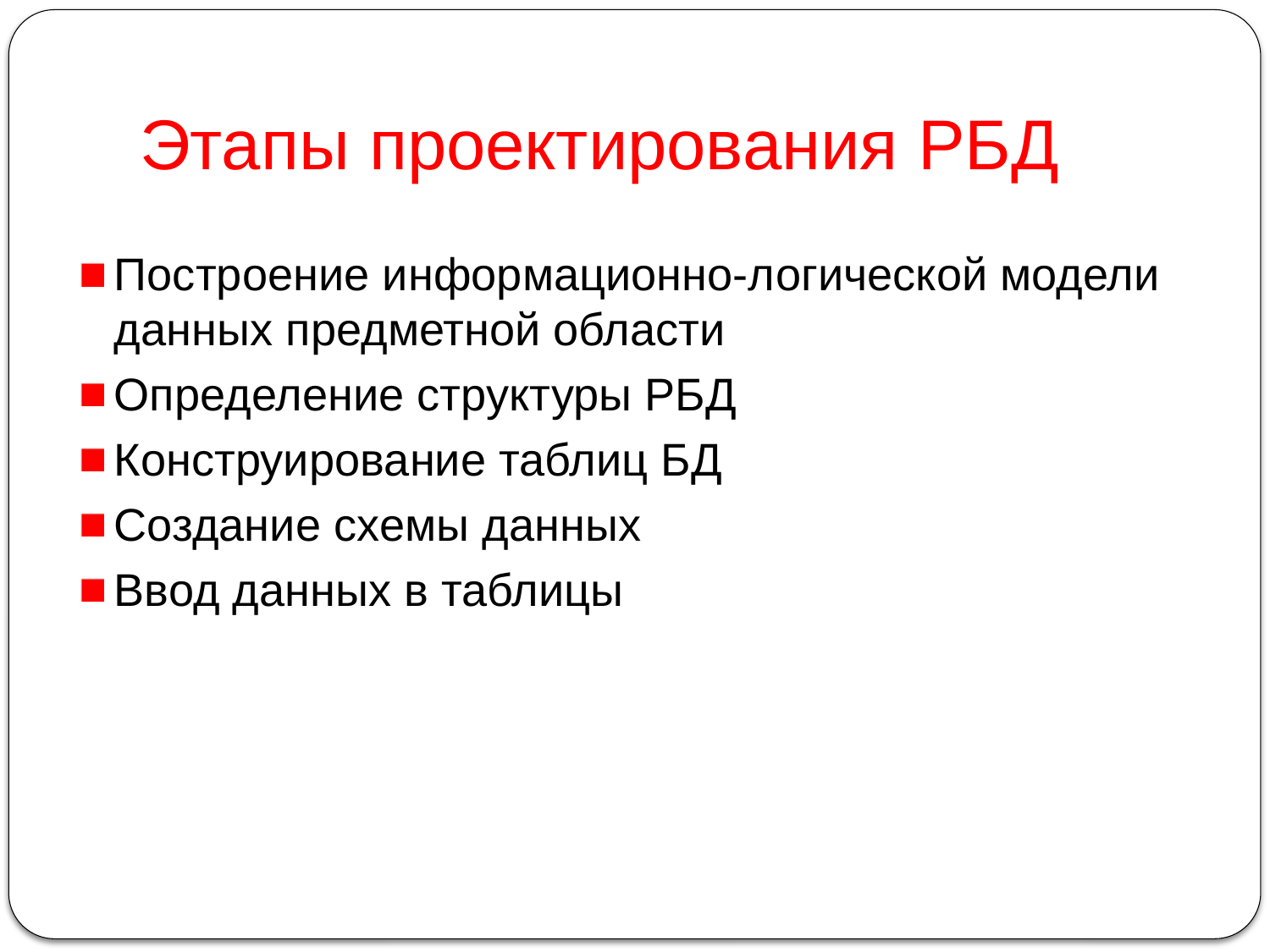

# Этапы проектирования РБД
Построение информационно-логической модели данных предметной области
Определение структуры РБД
Конструирование таблиц БД
Создание схемы данных
Ввод данных в таблицы